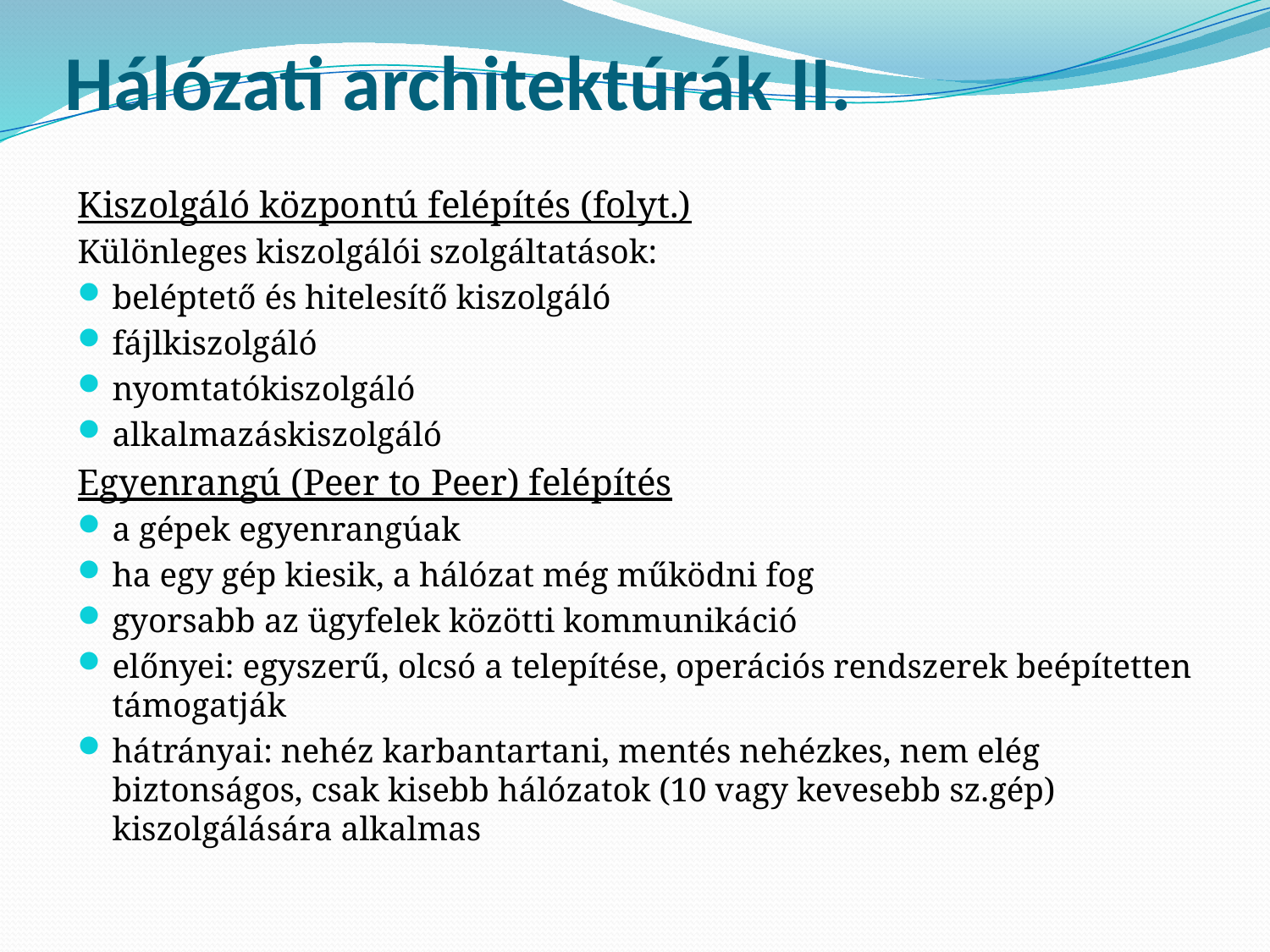

# Hálózati architektúrák II.
Kiszolgáló központú felépítés (folyt.)
Különleges kiszolgálói szolgáltatások:
beléptető és hitelesítő kiszolgáló
fájlkiszolgáló
nyomtatókiszolgáló
alkalmazáskiszolgáló
Egyenrangú (Peer to Peer) felépítés
a gépek egyenrangúak
ha egy gép kiesik, a hálózat még működni fog
gyorsabb az ügyfelek közötti kommunikáció
előnyei: egyszerű, olcsó a telepítése, operációs rendszerek beépítetten támogatják
hátrányai: nehéz karbantartani, mentés nehézkes, nem elég biztonságos, csak kisebb hálózatok (10 vagy kevesebb sz.gép) kiszolgálására alkalmas